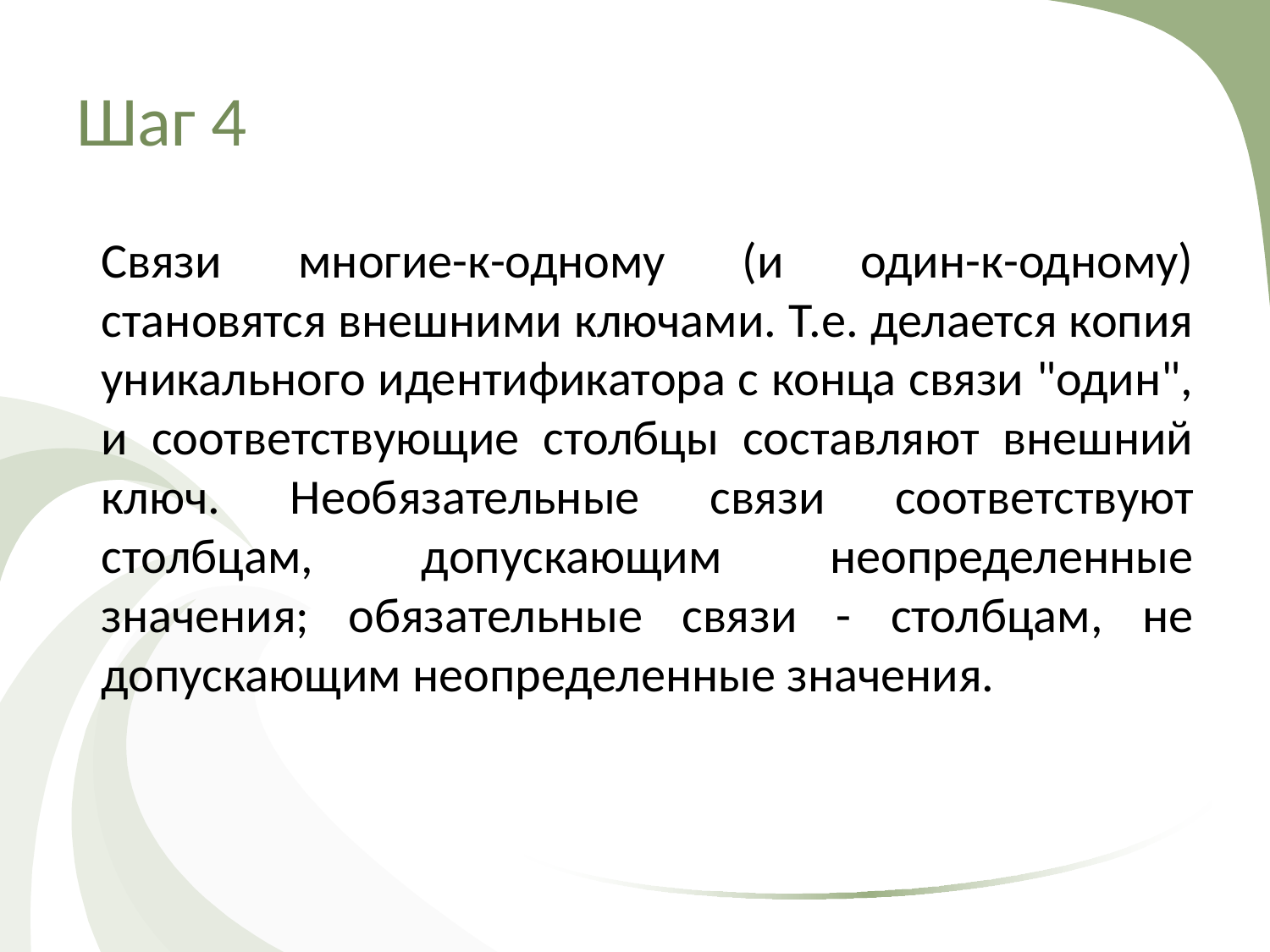

# Шаг 4
Связи многие-к-одному (и один-к-одному) становятся внешними ключами. Т.е. делается копия уникального идентификатора с конца связи "один", и соответствующие столбцы составляют внешний ключ. Необязательные связи соответствуют столбцам, допускающим неопределенные значения; обязательные связи - столбцам, не допускающим неопределенные значения.